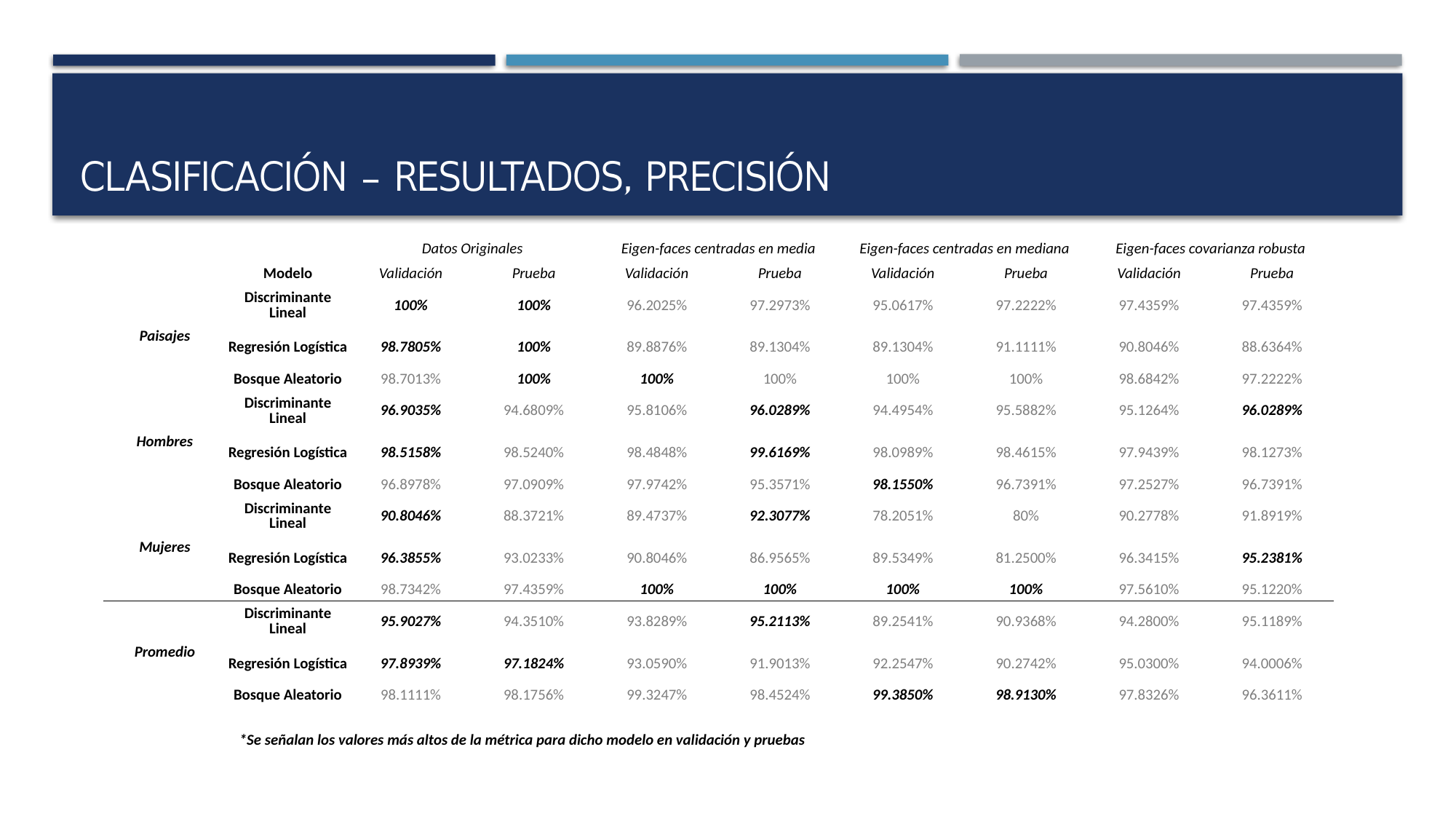

# Clasificación – Resultados, Precisión
|  |  | Datos Originales |  | Eigen-faces centradas en media |  | Eigen-faces centradas en mediana |  | Eigen-faces covarianza robusta |  |
| --- | --- | --- | --- | --- | --- | --- | --- | --- | --- |
|  | Modelo | Validación | Prueba | Validación | Prueba | Validación | Prueba | Validación | Prueba |
| Paisajes | Discriminante Lineal | 100% | 100% | 96.2025% | 97.2973% | 95.0617% | 97.2222% | 97.4359% | 97.4359% |
|  | Regresión Logística | 98.7805% | 100% | 89.8876% | 89.1304% | 89.1304% | 91.1111% | 90.8046% | 88.6364% |
|  | Bosque Aleatorio | 98.7013% | 100% | 100% | 100% | 100% | 100% | 98.6842% | 97.2222% |
| Hombres | Discriminante Lineal | 96.9035% | 94.6809% | 95.8106% | 96.0289% | 94.4954% | 95.5882% | 95.1264% | 96.0289% |
|  | Regresión Logística | 98.5158% | 98.5240% | 98.4848% | 99.6169% | 98.0989% | 98.4615% | 97.9439% | 98.1273% |
|  | Bosque Aleatorio | 96.8978% | 97.0909% | 97.9742% | 95.3571% | 98.1550% | 96.7391% | 97.2527% | 96.7391% |
| Mujeres | Discriminante Lineal | 90.8046% | 88.3721% | 89.4737% | 92.3077% | 78.2051% | 80% | 90.2778% | 91.8919% |
|  | Regresión Logística | 96.3855% | 93.0233% | 90.8046% | 86.9565% | 89.5349% | 81.2500% | 96.3415% | 95.2381% |
|  | Bosque Aleatorio | 98.7342% | 97.4359% | 100% | 100% | 100% | 100% | 97.5610% | 95.1220% |
| Promedio | Discriminante Lineal | 95.9027% | 94.3510% | 93.8289% | 95.2113% | 89.2541% | 90.9368% | 94.2800% | 95.1189% |
|  | Regresión Logística | 97.8939% | 97.1824% | 93.0590% | 91.9013% | 92.2547% | 90.2742% | 95.0300% | 94.0006% |
|  | Bosque Aleatorio | 98.1111% | 98.1756% | 99.3247% | 98.4524% | 99.3850% | 98.9130% | 97.8326% | 96.3611% |
|  |  |  |  |  |  |  |  |  |  |
|  | \*Se señalan los valores más altos de la métrica para dicho modelo en validación y pruebas |  |  |  |  |  |  |  |  |